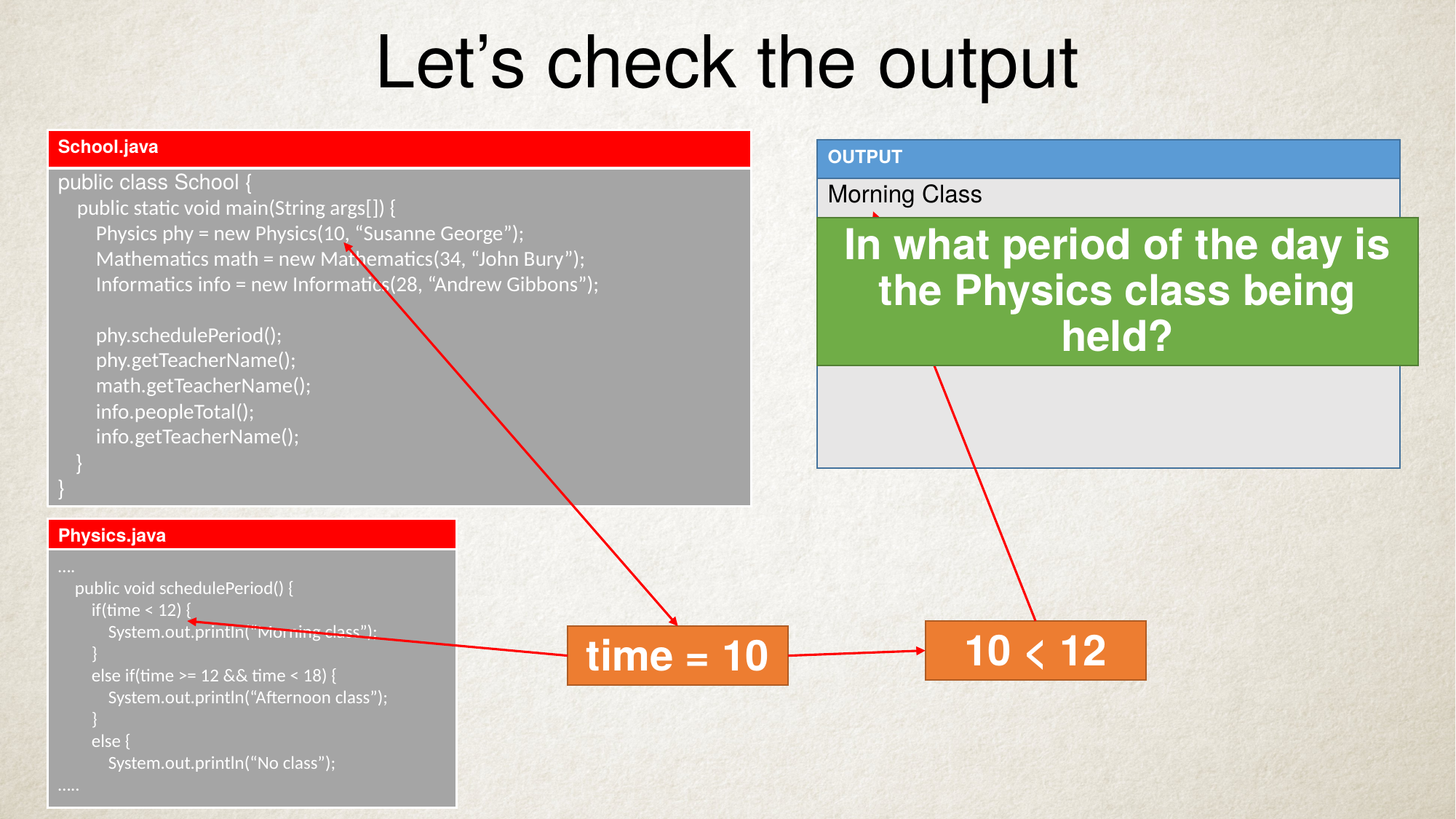

# Let’s check the output
School.java
OUTPUT
public class School {
    public static void main(String args[]) {
        Physics phy = new Physics(10, “Susanne George”);
        Mathematics math = new Mathematics(34, “John Bury”);
        Informatics info = new Informatics(28, “Andrew Gibbons”);

        phy.schedulePeriod();
        phy.getTeacherName();
        math.getTeacherName();
        info.peopleTotal();
        info.getTeacherName();
   }
}
Morning Class

In what period of the day is the Physics class being held?
Physics.java
….
    public void schedulePeriod() {
        if(time < 12) {
            System.out.println(“Morning class”);
        }
        else if(time >= 12 && time < 18) {
            System.out.println(“Afternoon class”);
        }
        else {
            System.out.println(“No class”);
…..
10 < 12
time = 10